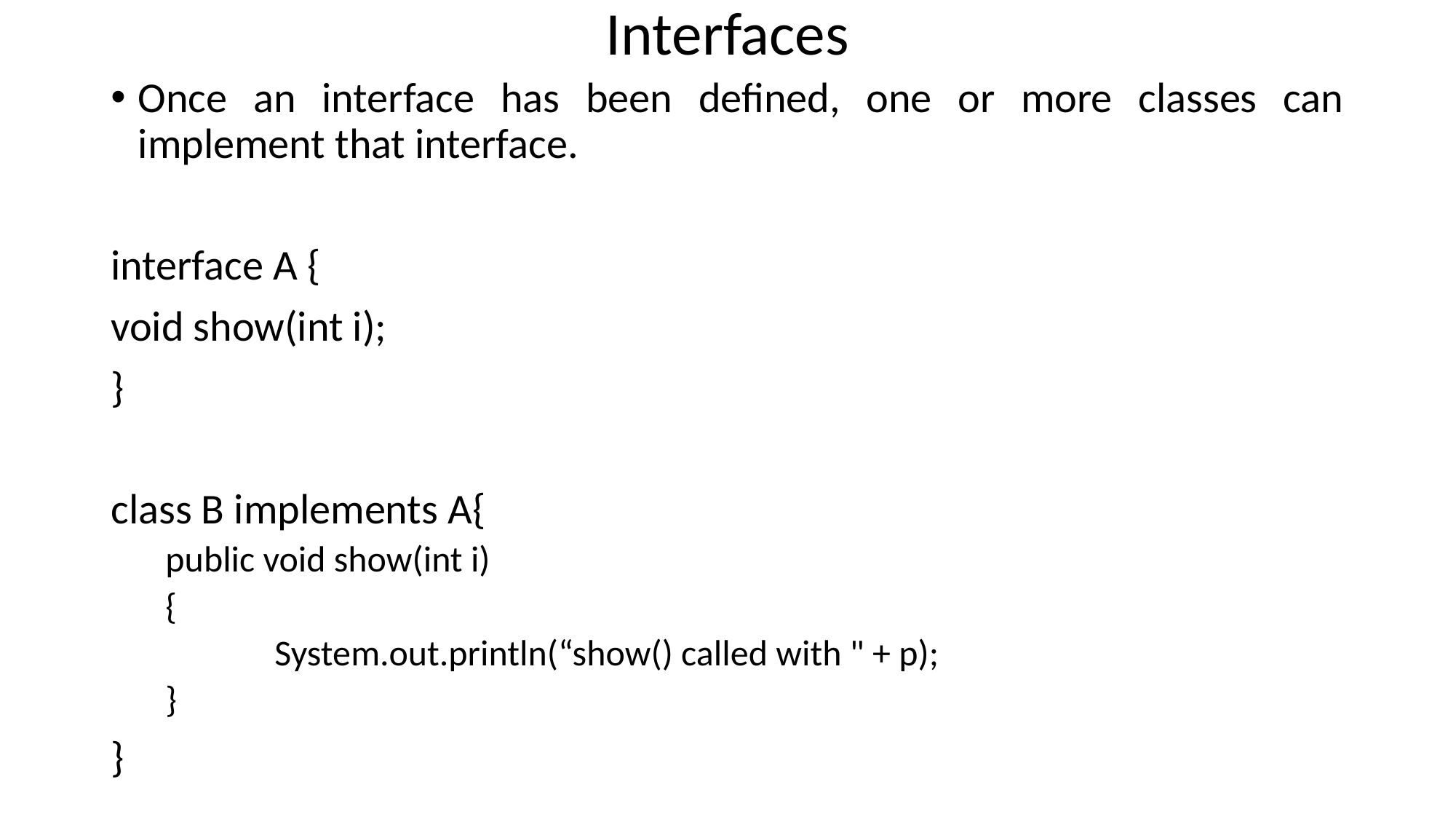

# Interfaces
Once an interface has been defined, one or more classes can implement that interface.

interface A {
void show(int i);
}

class B implements A{
public void show(int i)
{
	System.out.println(“show() called with " + p);
}
}